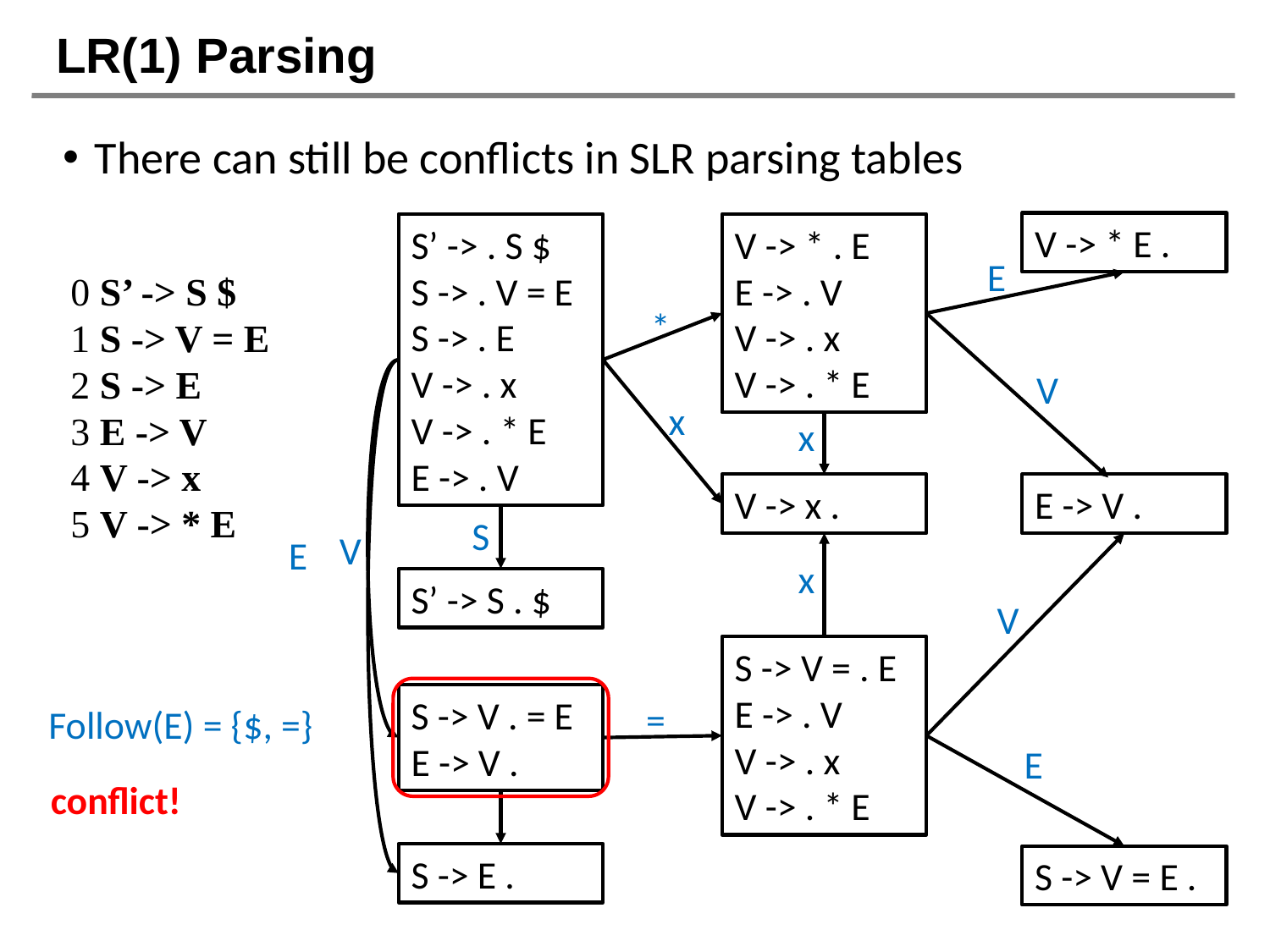

# LR(1) Parsing
There can still be conflicts in SLR parsing tables
V -> * E .
S’ -> . S $
S -> . V = E
S -> . E
V -> . x
V -> . * E
E -> . V
V -> * . E
E -> . V
V -> . x
V -> . * E
E
0 S’ -> S $
1 S -> V = E
2 S -> E
3 E -> V
4 V -> x
5 V -> * E
*
V
x
x
E -> V .
V -> x .
S
V
E
x
S’ -> S . $
V
S -> V = . E
E -> . V
V -> . x
V -> . * E

S -> V . = E
E -> V .
=
Follow(E) = {$, =}
E
conflict!
S -> E .
S -> V = E .